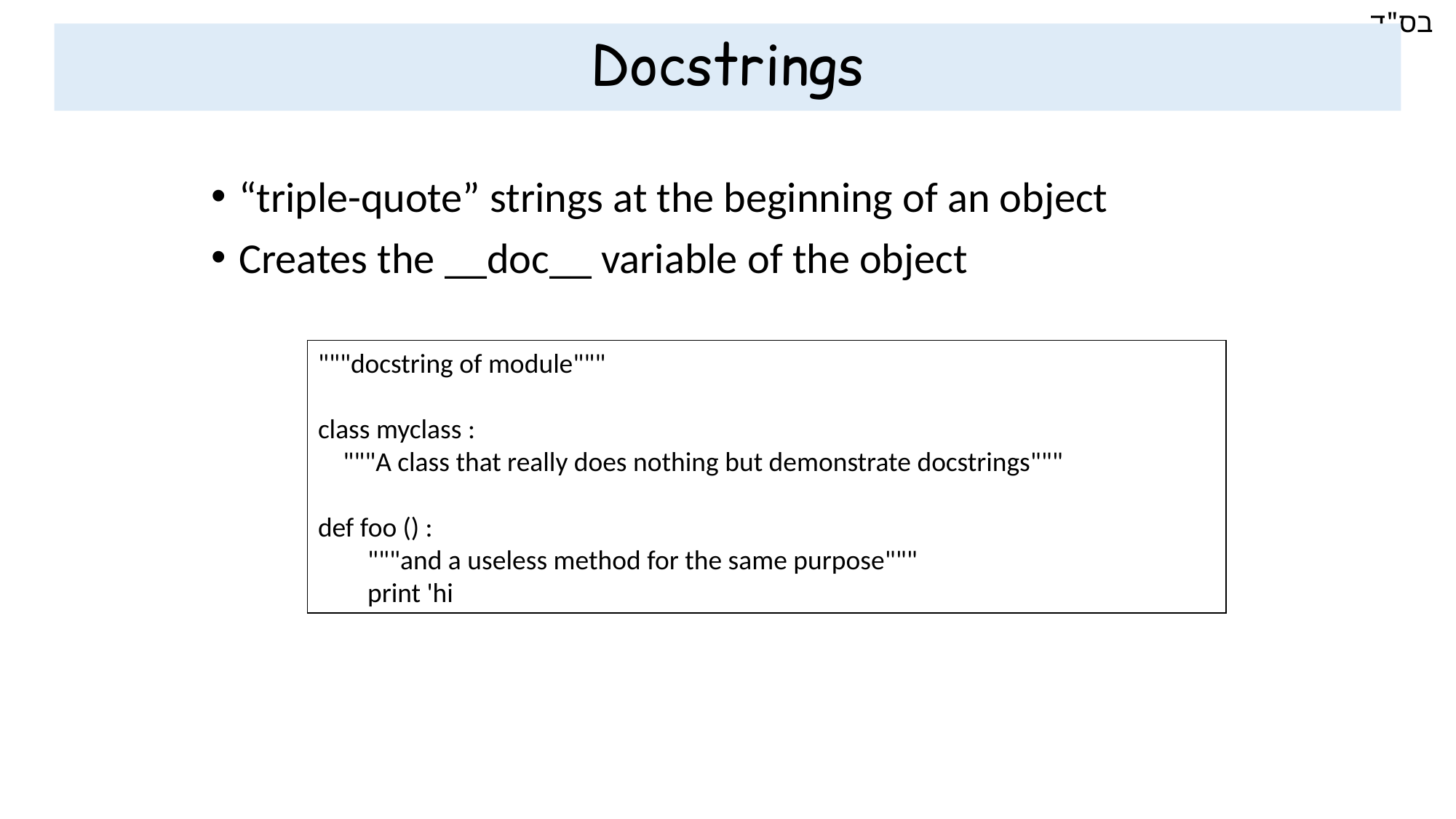

Docstrings
“triple-quote” strings at the beginning of an object
Creates the __doc__ variable of the object
"""docstring of module"""

class myclass :
    """A class that really does nothing but demonstrate docstrings"""

def foo () :
        """and a useless method for the same purpose"""
        print 'hi